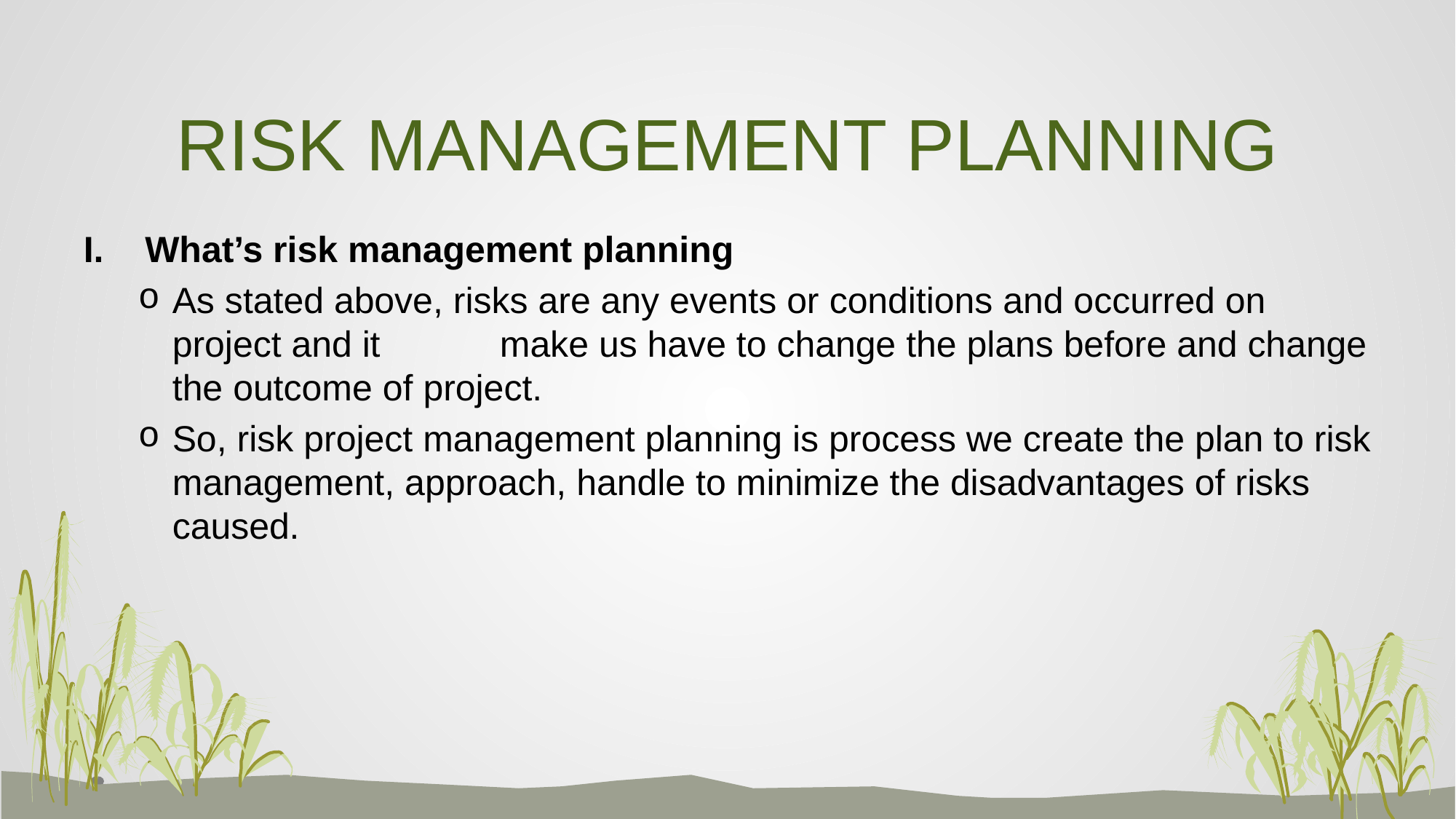

# RISK MANAGEMENT PLANNING
What’s risk management planning
As stated above, risks are any events or conditions and occurred on project and it 	make us have to change the plans before and change the outcome of project.
So, risk project management planning is process we create the plan to risk management, approach, handle to minimize the disadvantages of risks caused.